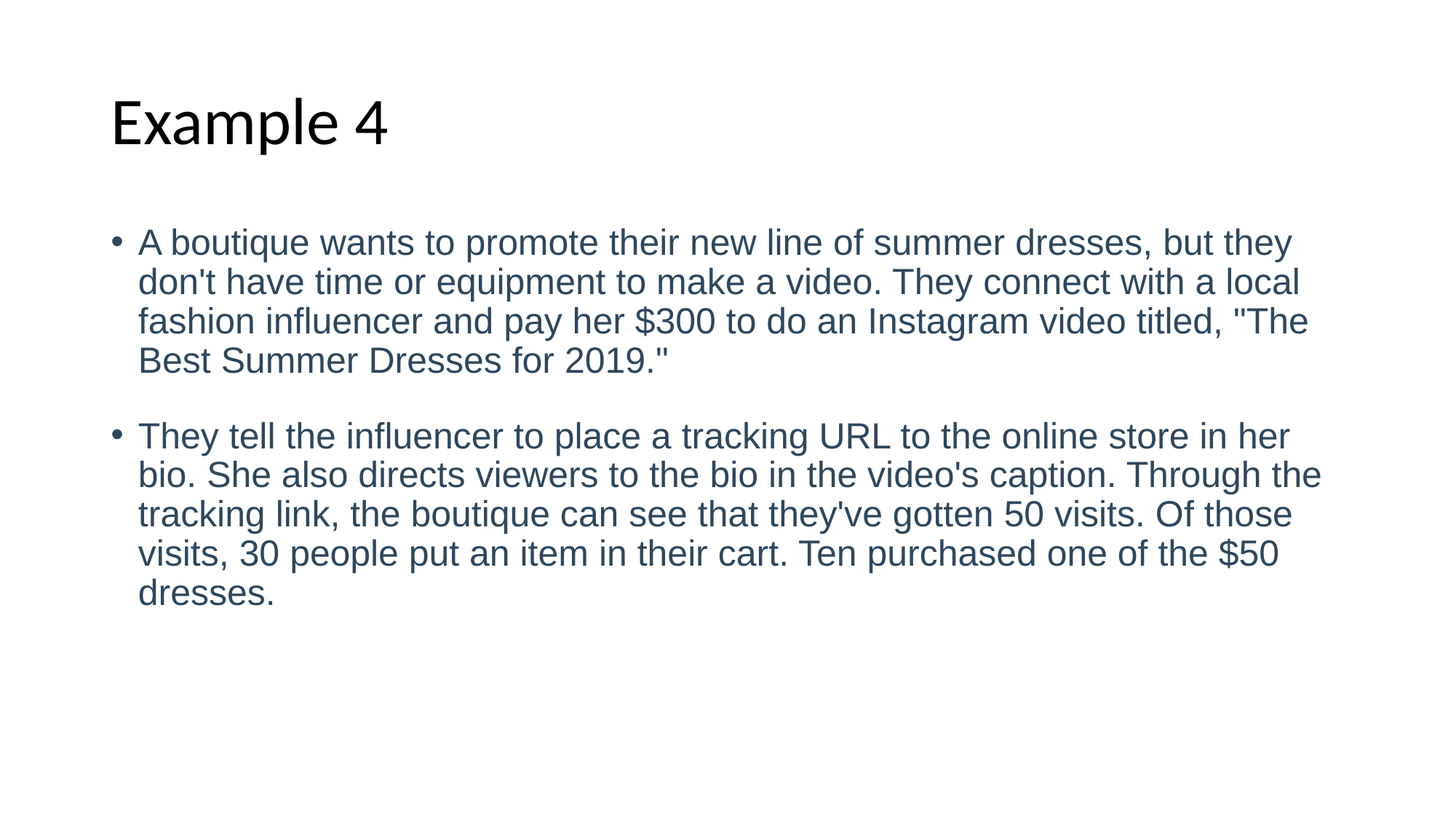

# Example 4
A boutique wants to promote their new line of summer dresses, but they don't have time or equipment to make a video. They connect with a local fashion influencer and pay her $300 to do an Instagram video titled, "The Best Summer Dresses for 2019."
They tell the influencer to place a tracking URL to the online store in her bio. She also directs viewers to the bio in the video's caption. Through the tracking link, the boutique can see that they've gotten 50 visits. Of those visits, 30 people put an item in their cart. Ten purchased one of the $50 dresses.